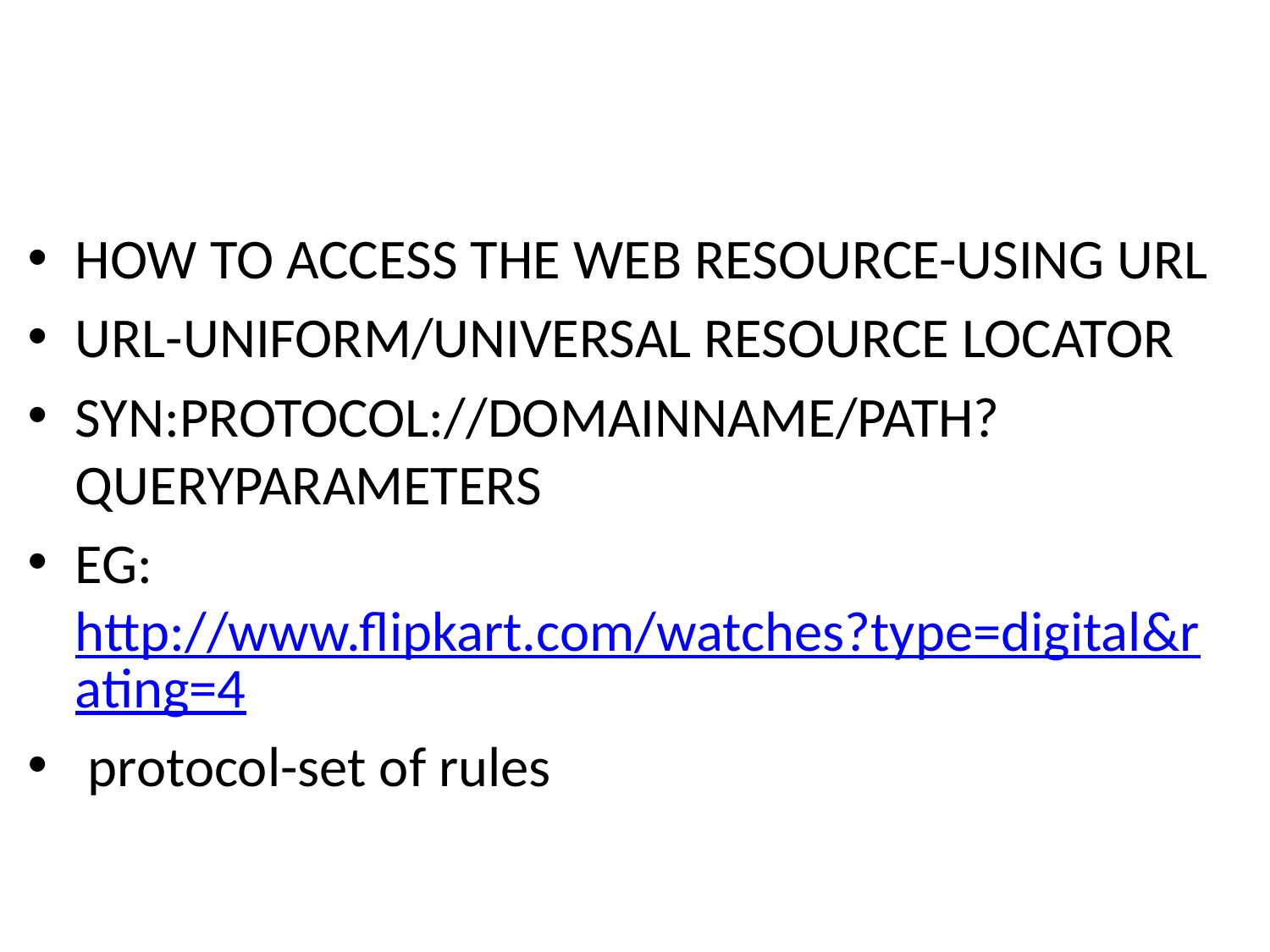

#
HOW TO ACCESS THE WEB RESOURCE-USING URL
URL-UNIFORM/UNIVERSAL RESOURCE LOCATOR
SYN:PROTOCOL://DOMAINNAME/PATH?QUERYPARAMETERS
EG:
http://www.flipkart.com/watches?type=digital&rating=4
 protocol-set of rules